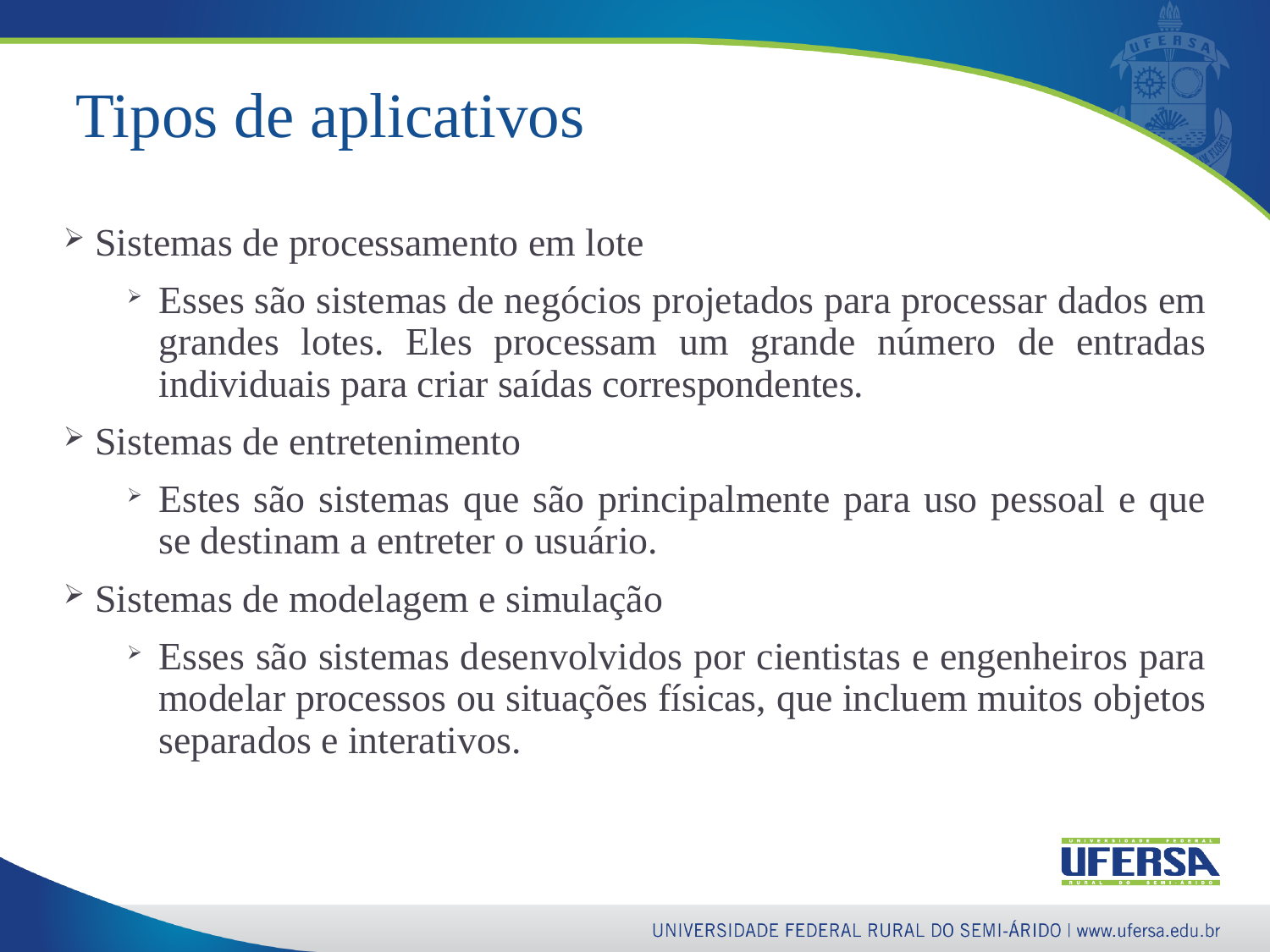

20
# Tipos de aplicativos
Sistemas de processamento em lote
Esses são sistemas de negócios projetados para processar dados em grandes lotes. Eles processam um grande número de entradas individuais para criar saídas correspondentes.
Sistemas de entretenimento
Estes são sistemas que são principalmente para uso pessoal e que se destinam a entreter o usuário.
Sistemas de modelagem e simulação
Esses são sistemas desenvolvidos por cientistas e engenheiros para modelar processos ou situações físicas, que incluem muitos objetos separados e interativos.